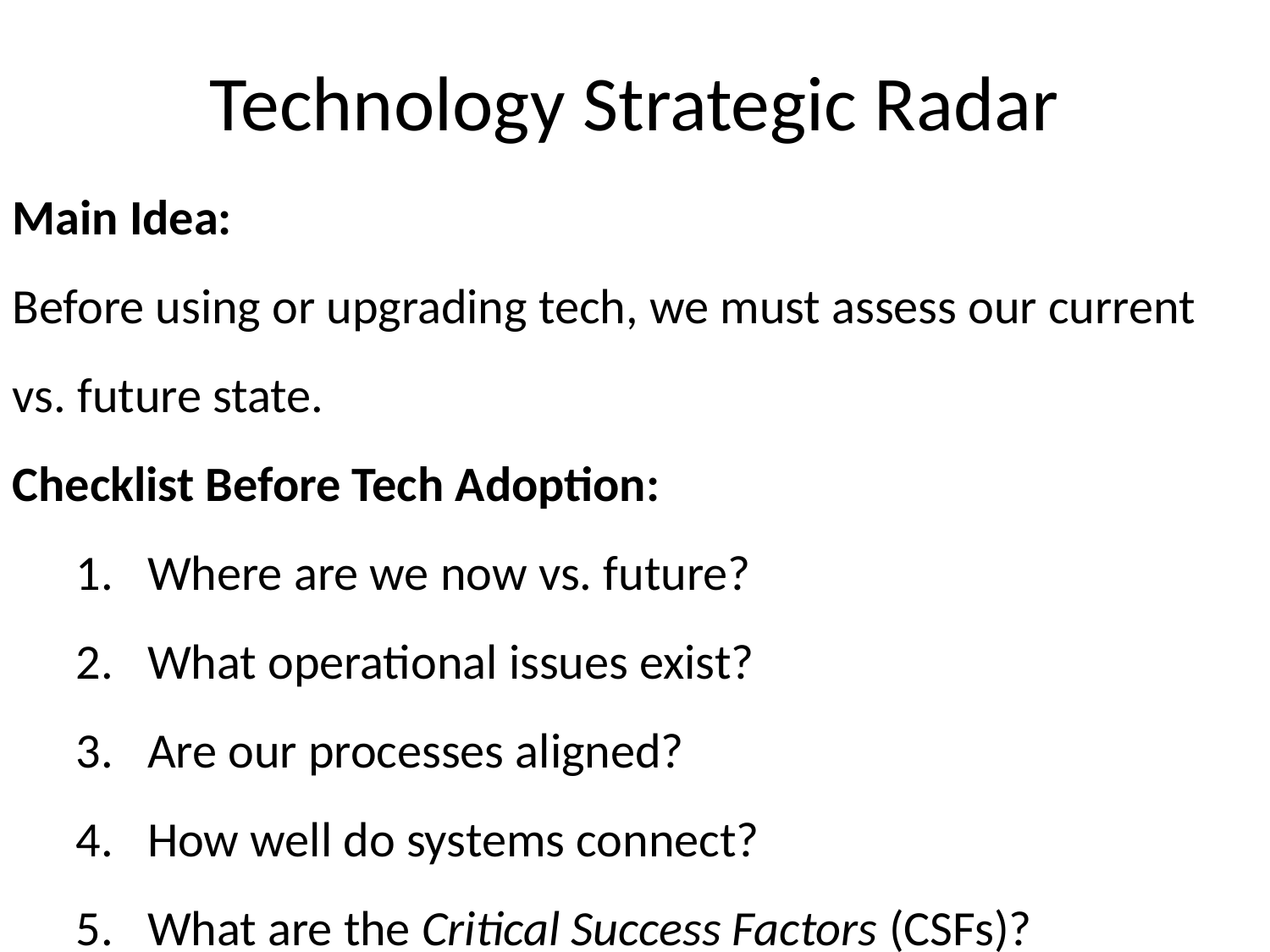

Technology Strategic Radar
Main Idea:
Before using or upgrading tech, we must assess our current vs. future state.
Checklist Before Tech Adoption:
Where are we now vs. future?
What operational issues exist?
Are our processes aligned?
How well do systems connect?
What are the Critical Success Factors (CSFs)?